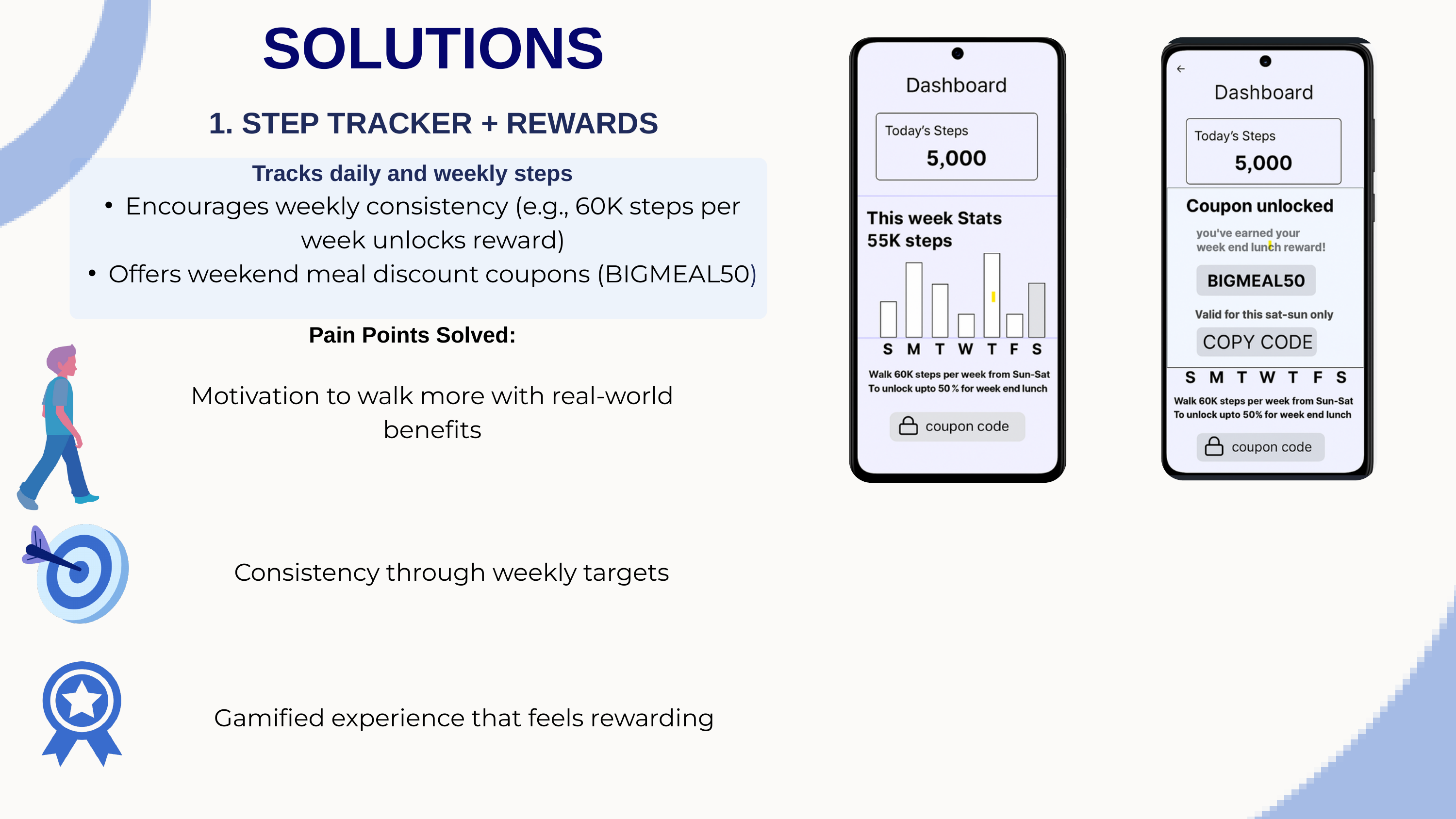

SOLUTIONS

1. STEP TRACKER + REWARDS
Tracks daily and weekly steps
Encourages weekly consistency (e.g., 60K steps per week unlocks reward)
Offers weekend meal discount coupons (BIGMEAL50)

Pain Points Solved:

Motivation to walk more with real-world benefits

Consistency through weekly targets

Gamified experience that feels rewarding